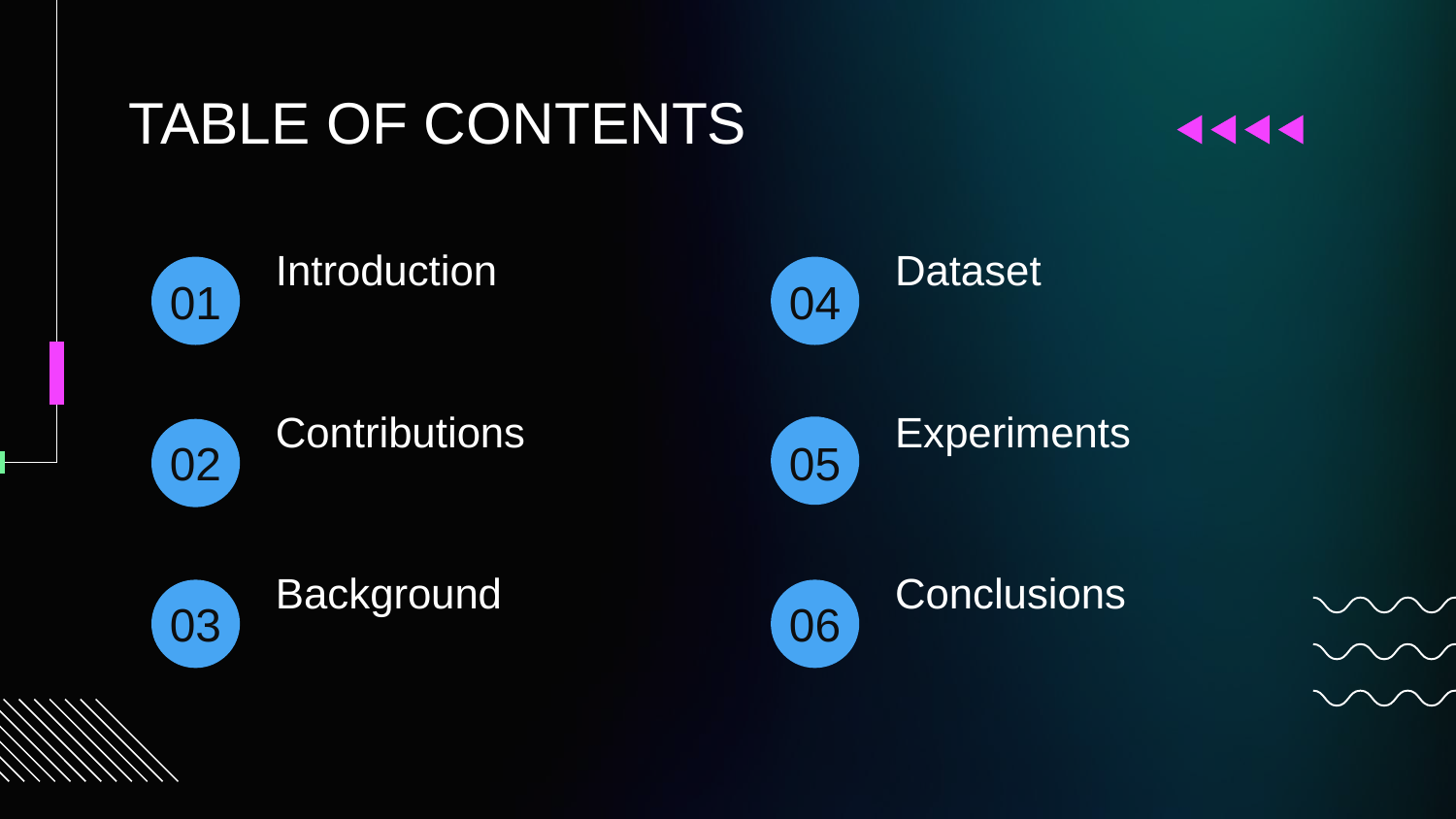

TABLE OF CONTENTS

Introduction
Dataset
# 01
04

Contributions
Experiments
02
05

Background
Conclusions
03
06